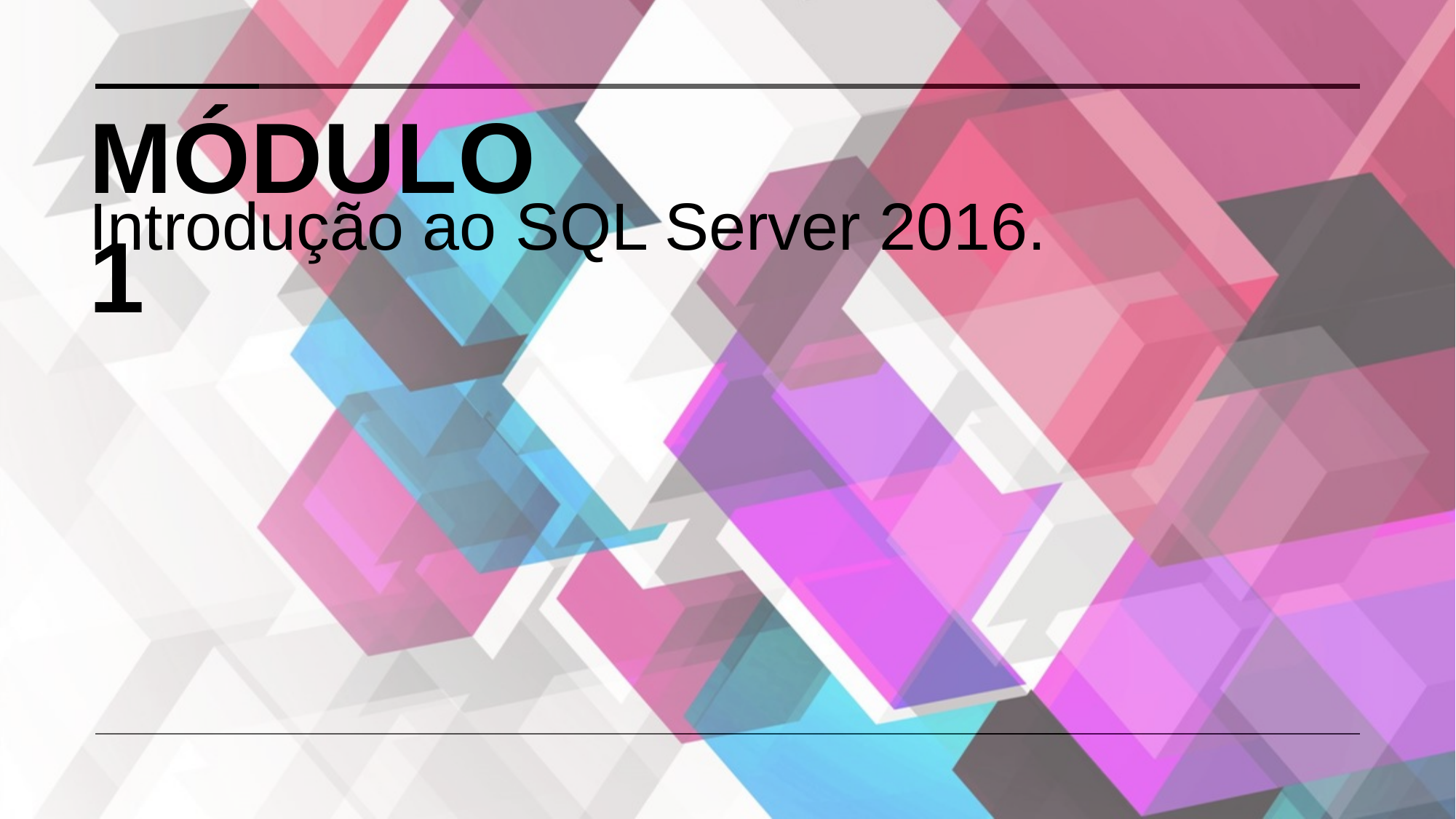

# Módulo 1
Introdução ao SQL Server 2016.